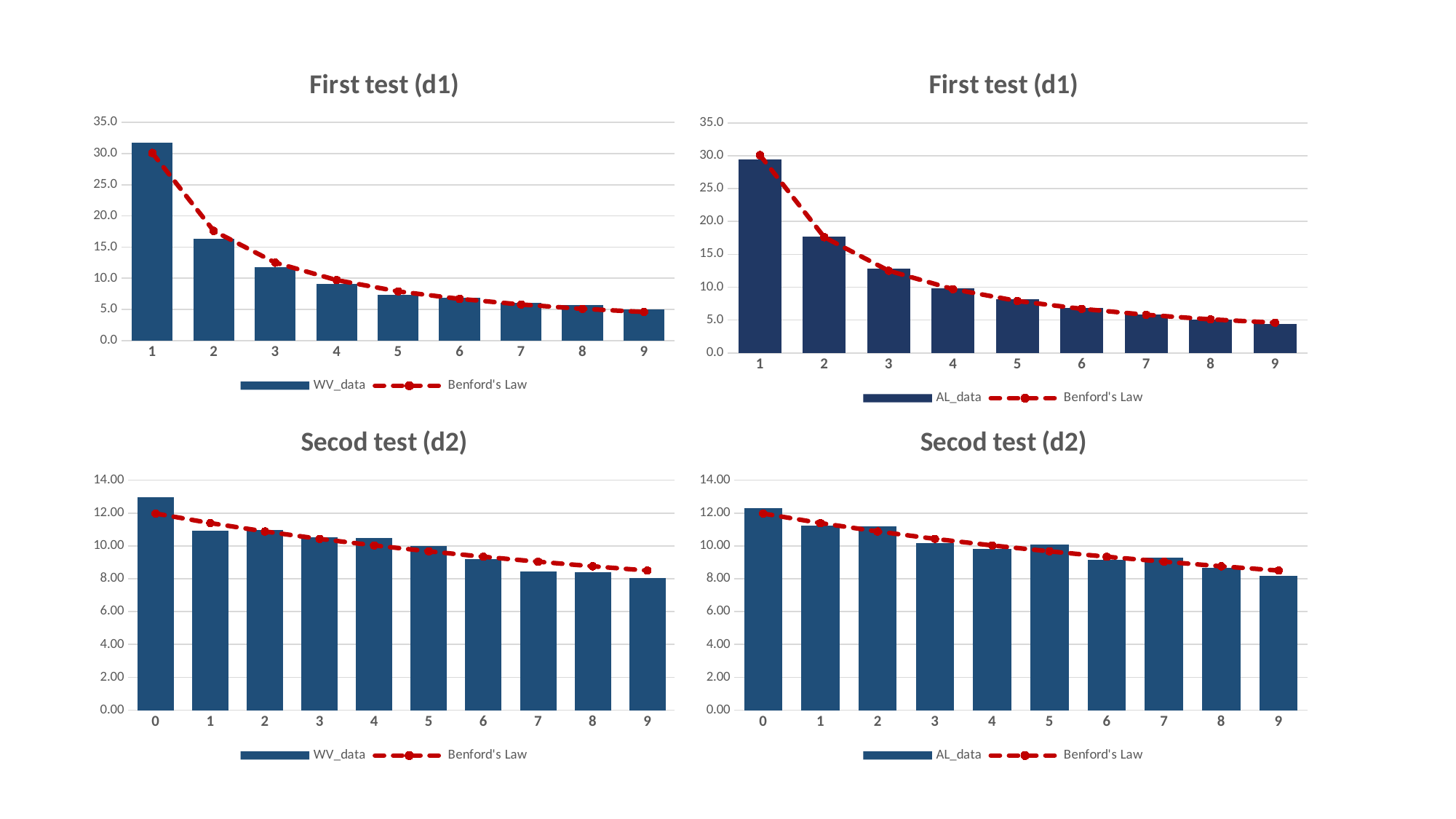

### Chart: First test (d1)

| Category | WV_data | Benford's Law |
|---|---|---|
| 1 | 31.743642131297385 | 30.1 |
| 2 | 16.344964783052852 | 17.6 |
| 3 | 11.747943437819238 | 12.5 |
| 4 | 9.097263293725469 | 9.7 |
| 5 | 7.344480886069143 | 7.9 |
| 6 | 6.871337168664981 | 6.7 |
| 7 | 6.10785526103554 | 5.8 |
| 8 | 5.758374106134738 | 5.1 |
| 9 | 4.984138932200656 | 4.6 |

### Chart: First test (d1)

| Category | AL_data | Benford's Law |
|---|---|---|
| 1 | 29.393089938869938 | 30.1 |
| 2 | 17.65003883954203 | 17.6 |
| 3 | 12.800162112871085 | 12.5 |
| 4 | 9.865243675909351 | 9.7 |
| 5 | 8.163058529501164 | 7.9 |
| 6 | 6.8830423182140565 | 6.7 |
| 7 | 5.815799250227971 | 5.8 |
| 8 | 5.028876355162282 | 5.1 |
| 9 | 4.400688979702118 | 4.6 |

### Chart: Secod test (d2)

| Category | AL_data | Benford's Law |
|---|---|---|
| 0 | 12.284672025940688 | 11.97 |
| 1 | 11.240964669323786 | 11.39 |
| 2 | 11.170033101398365 | 10.88 |
| 3 | 10.170235763021008 | 10.43 |
| 4 | 9.818955617104642 | 10.03 |
| 5 | 10.075660339120448 | 9.67 |
| 6 | 9.14341687495778 | 9.34 |
| 7 | 9.275146929676417 | 9.04 |
| 8 | 8.646895899479835 | 8.76 |
| 9 | 8.17401877997703 | 8.5 |

### Chart: Secod test (d2)

| Category | WV_data | Benford's Law |
|---|---|---|
| 0 | 12.957685897091242 | 11.97 |
| 1 | 10.930695198666596 | 11.39 |
| 2 | 10.989838163342116 | 10.88 |
| 3 | 10.505941179633313 | 10.43 |
| 4 | 10.495187913328675 | 10.03 |
| 5 | 10.000537663315232 | 9.67 |
| 6 | 9.21554922307651 | 9.34 |
| 7 | 8.446690682294747 | 9.04 |
| 8 | 8.392924350771548 | 8.76 |
| 9 | 8.064949728480025 | 8.5 |